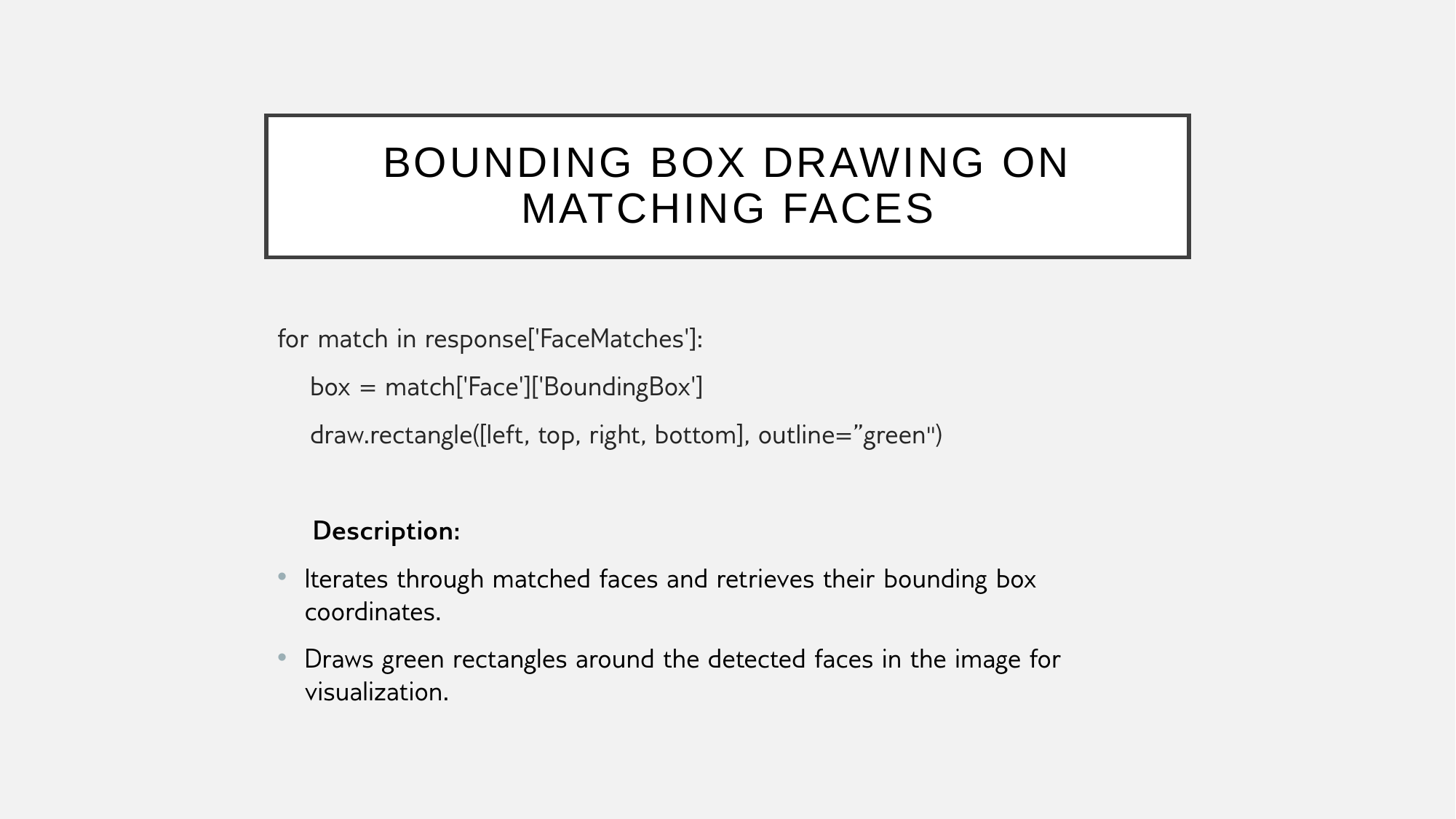

# Bounding Box Drawing on Matching Faces
for match in response['FaceMatches']:
    box = match['Face']['BoundingBox']
    draw.rectangle([left, top, right, bottom], outline=”green")

    Description:
Iterates through matched faces and retrieves their bounding box coordinates.
Draws green rectangles around the detected faces in the image for visualization.